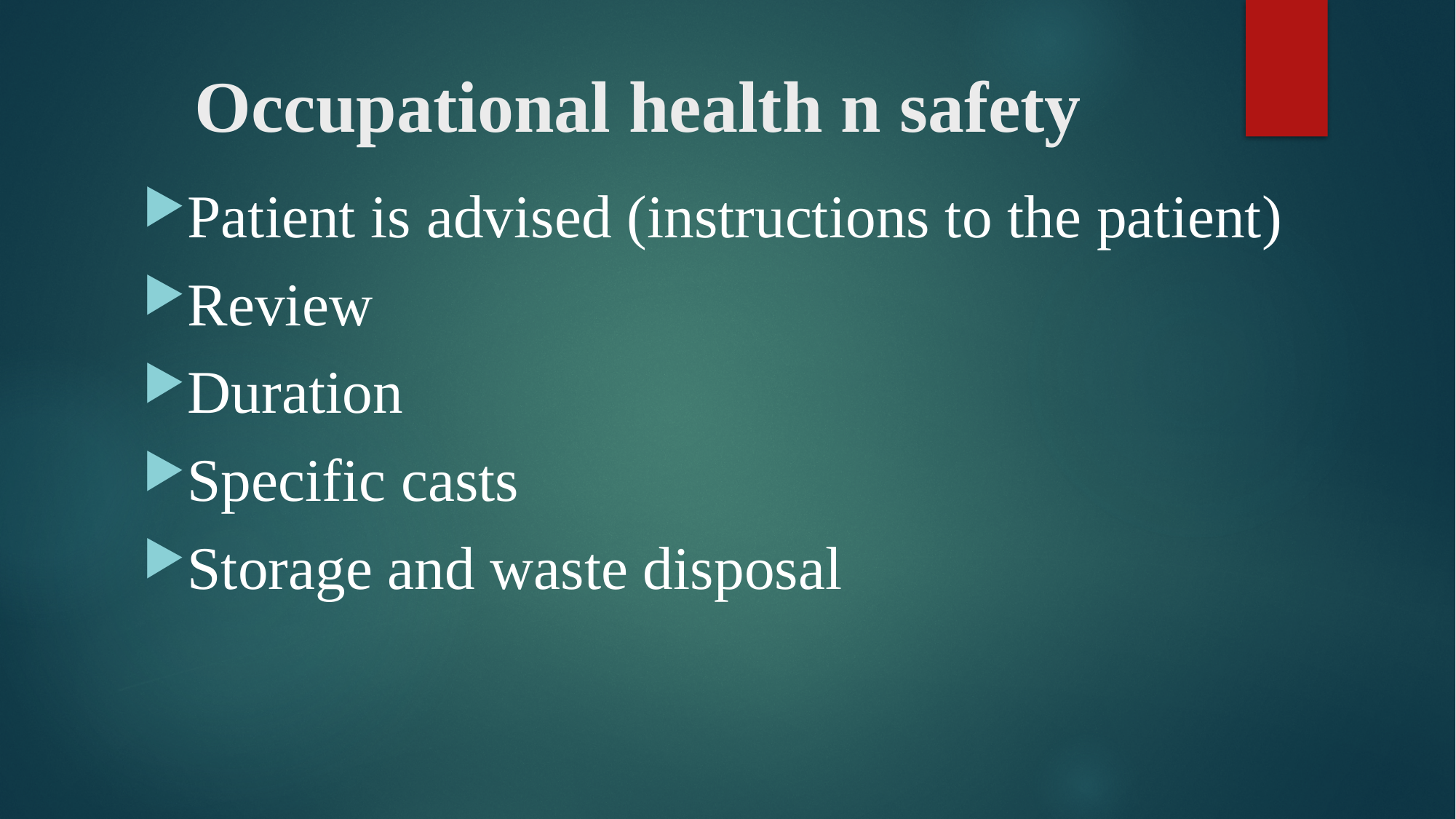

# Occupational health n safety
Patient is advised (instructions to the patient)
Review
Duration
Specific casts
Storage and waste disposal